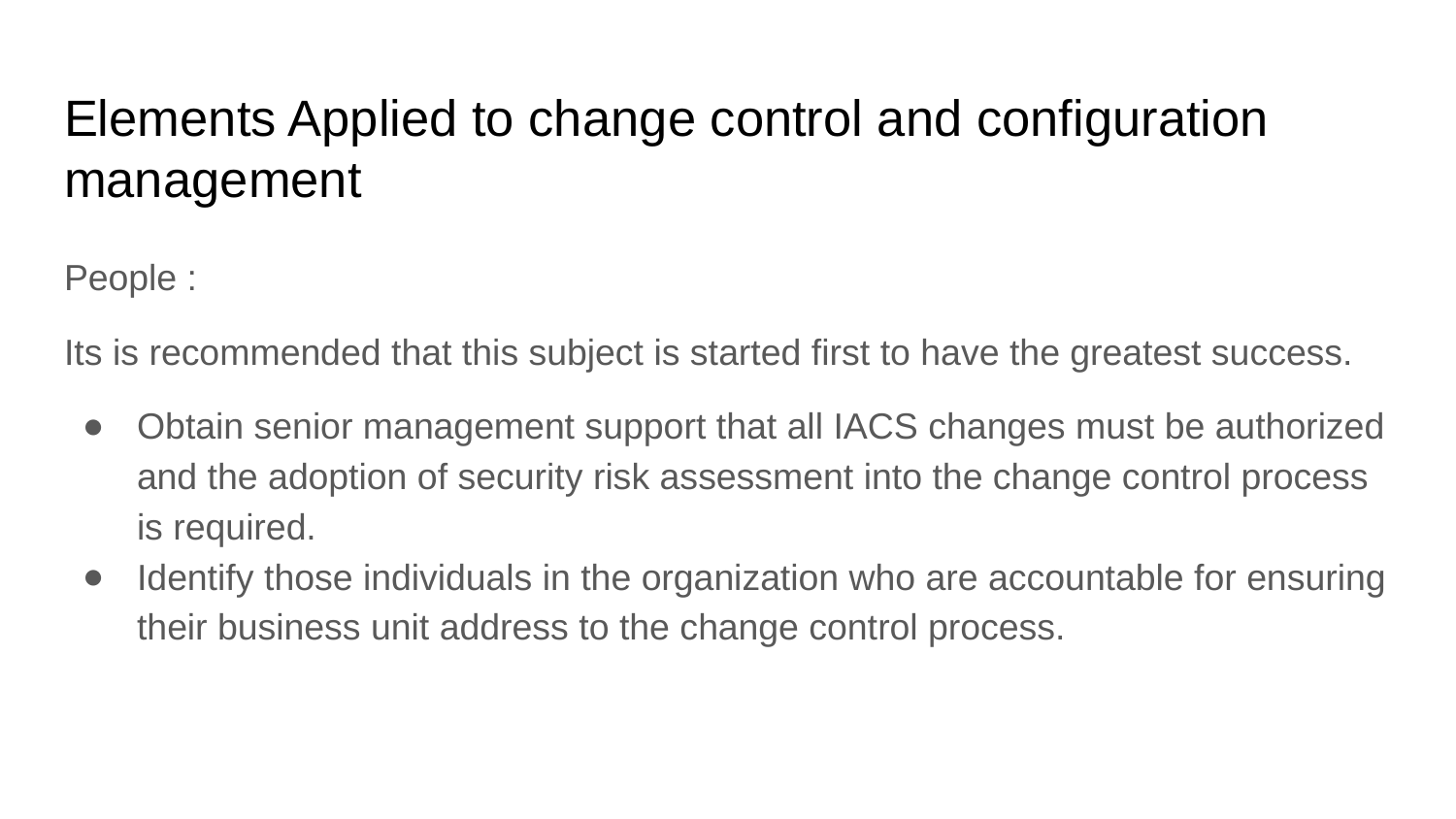

# Elements Applied to change control and configuration management
People :
Its is recommended that this subject is started first to have the greatest success.
Obtain senior management support that all IACS changes must be authorized and the adoption of security risk assessment into the change control process is required.
Identify those individuals in the organization who are accountable for ensuring their business unit address to the change control process.